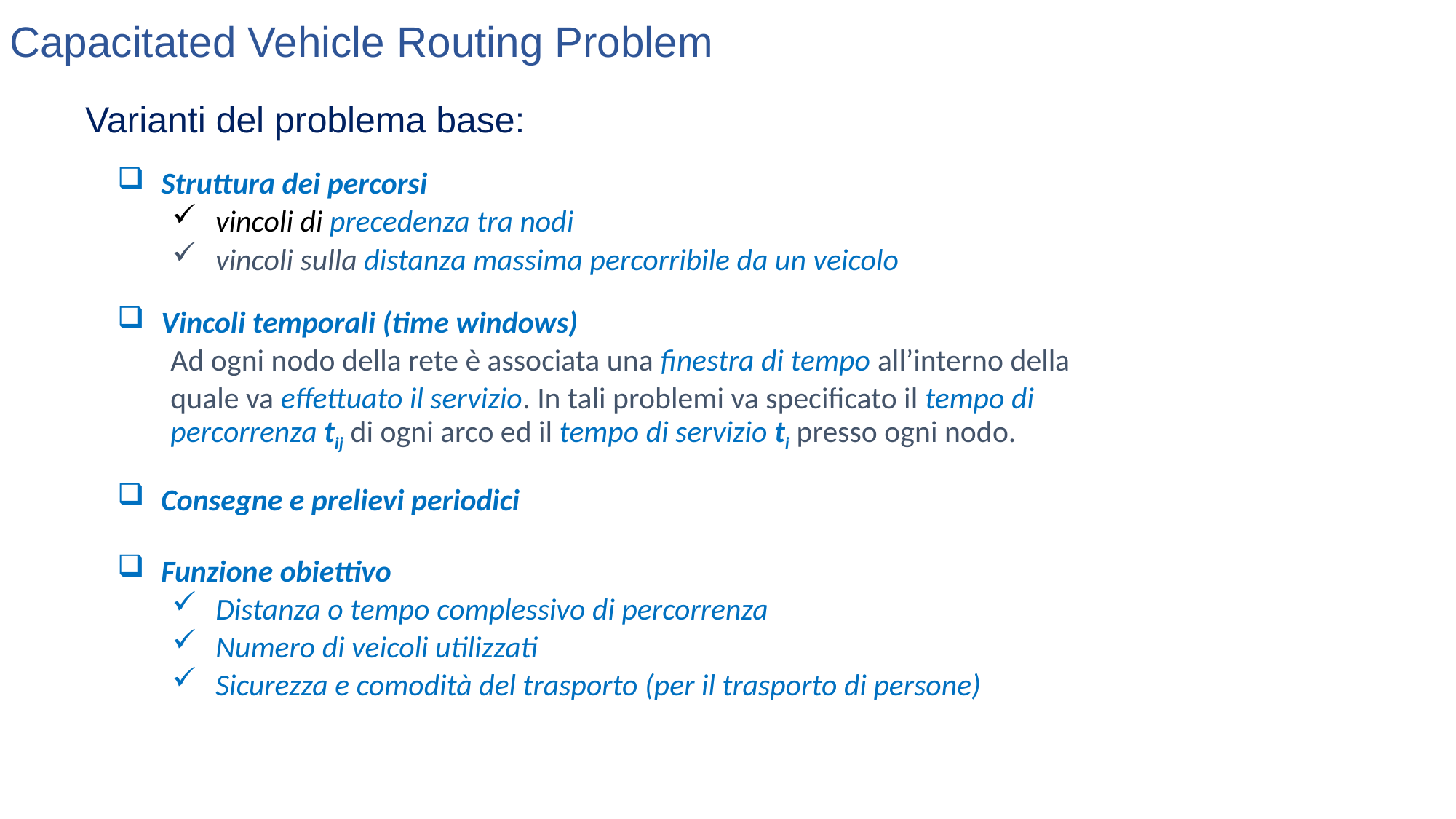

Capacitated Vehicle Routing Problem
Varianti del problema base:
Struttura dei percorsi
vincoli di precedenza tra nodi
vincoli sulla distanza massima percorribile da un veicolo
Vincoli temporali (time windows)
Ad ogni nodo della rete è associata una finestra di tempo all’interno della quale va effettuato il servizio. In tali problemi va specificato il tempo di percorrenza tij di ogni arco ed il tempo di servizio ti presso ogni nodo.
Consegne e prelievi periodici
Funzione obiettivo
Distanza o tempo complessivo di percorrenza
Numero di veicoli utilizzati
Sicurezza e comodità del trasporto (per il trasporto di persone)